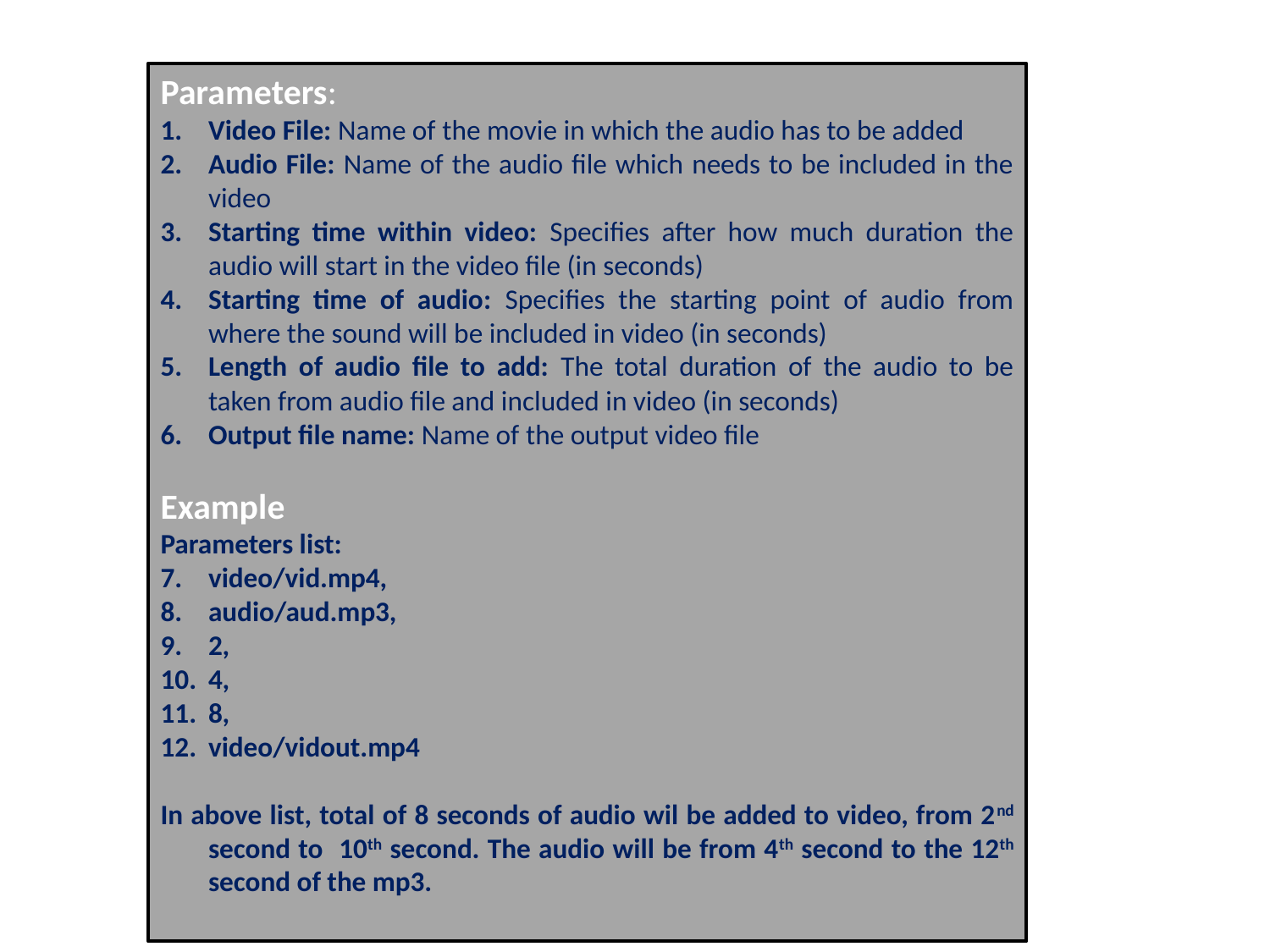

Parameters:
Video File: Name of the movie in which the audio has to be added
Audio File: Name of the audio file which needs to be included in the video
Starting time within video: Specifies after how much duration the audio will start in the video file (in seconds)
Starting time of audio: Specifies the starting point of audio from where the sound will be included in video (in seconds)
Length of audio file to add: The total duration of the audio to be taken from audio file and included in video (in seconds)
Output file name: Name of the output video file

Example
Parameters list:
video/vid.mp4,
audio/aud.mp3,
2,
4,
8,
video/vidout.mp4

In above list, total of 8 seconds of audio wil be added to video, from 2nd second to  10th second. The audio will be from 4th second to the 12th second of the mp3.